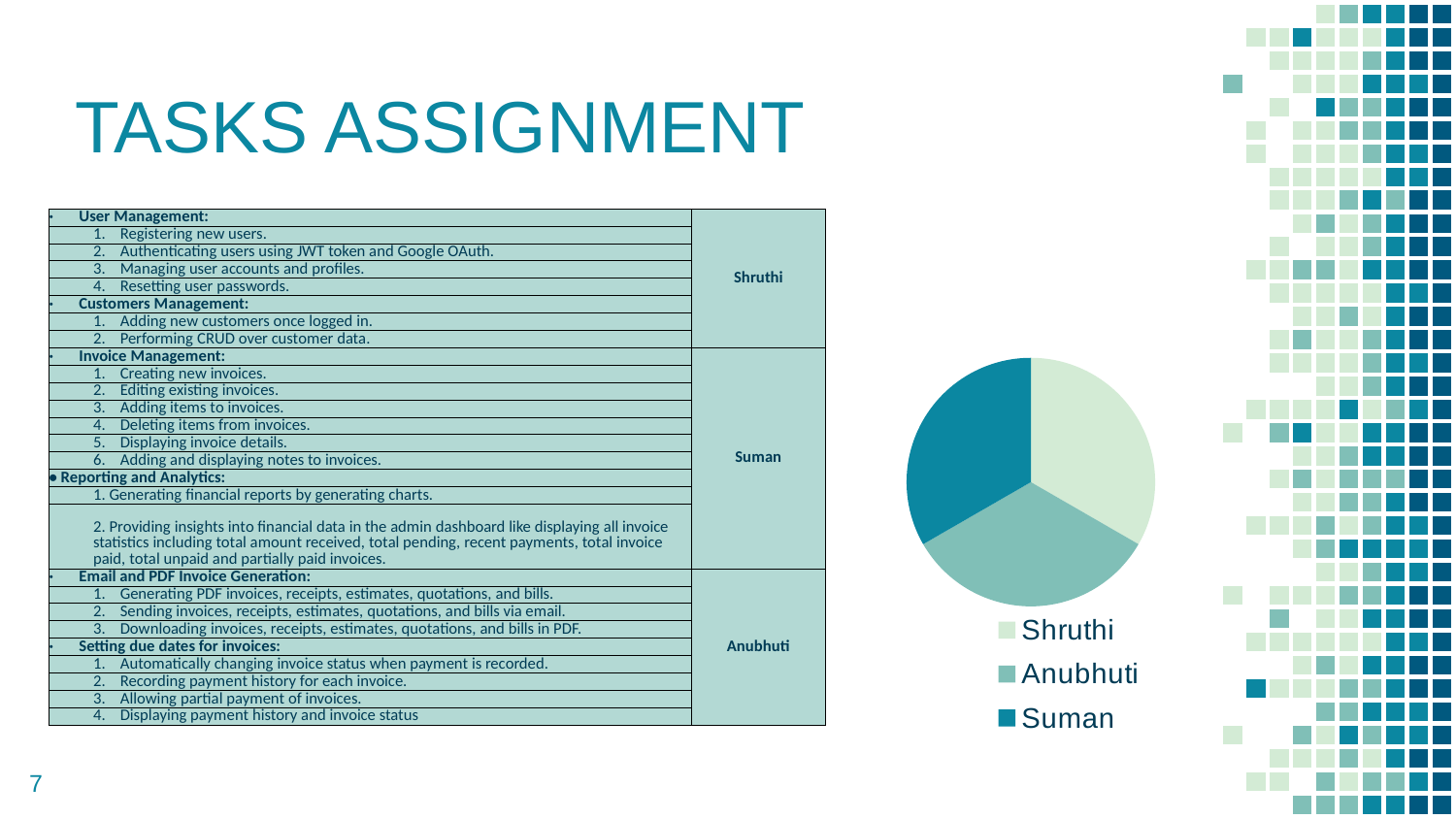

TASKS ASSIGNMENT
| ·       User Management: | Shruthi |
| --- | --- |
| 1.    Registering new users. |  |
| 2.    Authenticating users using JWT token and Google OAuth. |  |
| 3.    Managing user accounts and profiles. |  |
| 4.    Resetting user passwords. |  |
| ·       Customers Management: |  |
| 1.    Adding new customers once logged in. |  |
| 2.    Performing CRUD over customer data. |  |
| ·       Invoice Management: | Suman |
| 1.    Creating new invoices. |  |
| 2.    Editing existing invoices. |  |
| 3.    Adding items to invoices. |  |
| 4.    Deleting items from invoices. |  |
| 5.    Displaying invoice details. |  |
| 6.    Adding and displaying notes to invoices. |  |
| • Reporting and Analytics: |  |
| 1. Generating financial reports by generating charts. |  |
| 2. Providing insights into financial data in the admin dashboard like displaying all invoice statistics including total amount received, total pending, recent payments, total invoice paid, total unpaid and partially paid invoices. |  |
| ·       Email and PDF Invoice Generation: | Anubhuti |
| 1.    Generating PDF invoices, receipts, estimates, quotations, and bills. |  |
| 2.    Sending invoices, receipts, estimates, quotations, and bills via email. |  |
| 3.    Downloading invoices, receipts, estimates, quotations, and bills in PDF. |  |
| ·       Setting due dates for invoices: |  |
| 1.    Automatically changing invoice status when payment is recorded. |  |
| 2.    Recording payment history for each invoice. |  |
| 3.    Allowing partial payment of invoices. |  |
| 4.    Displaying payment history and invoice status |  |

### Chart

| Category | Task Dsitribution |
|---|---|
| Shruthi | 3.3299999999999987 |
| Anubhuti | 3.3299999999999987 |
| Suman | 3.3299999999999987 |
7